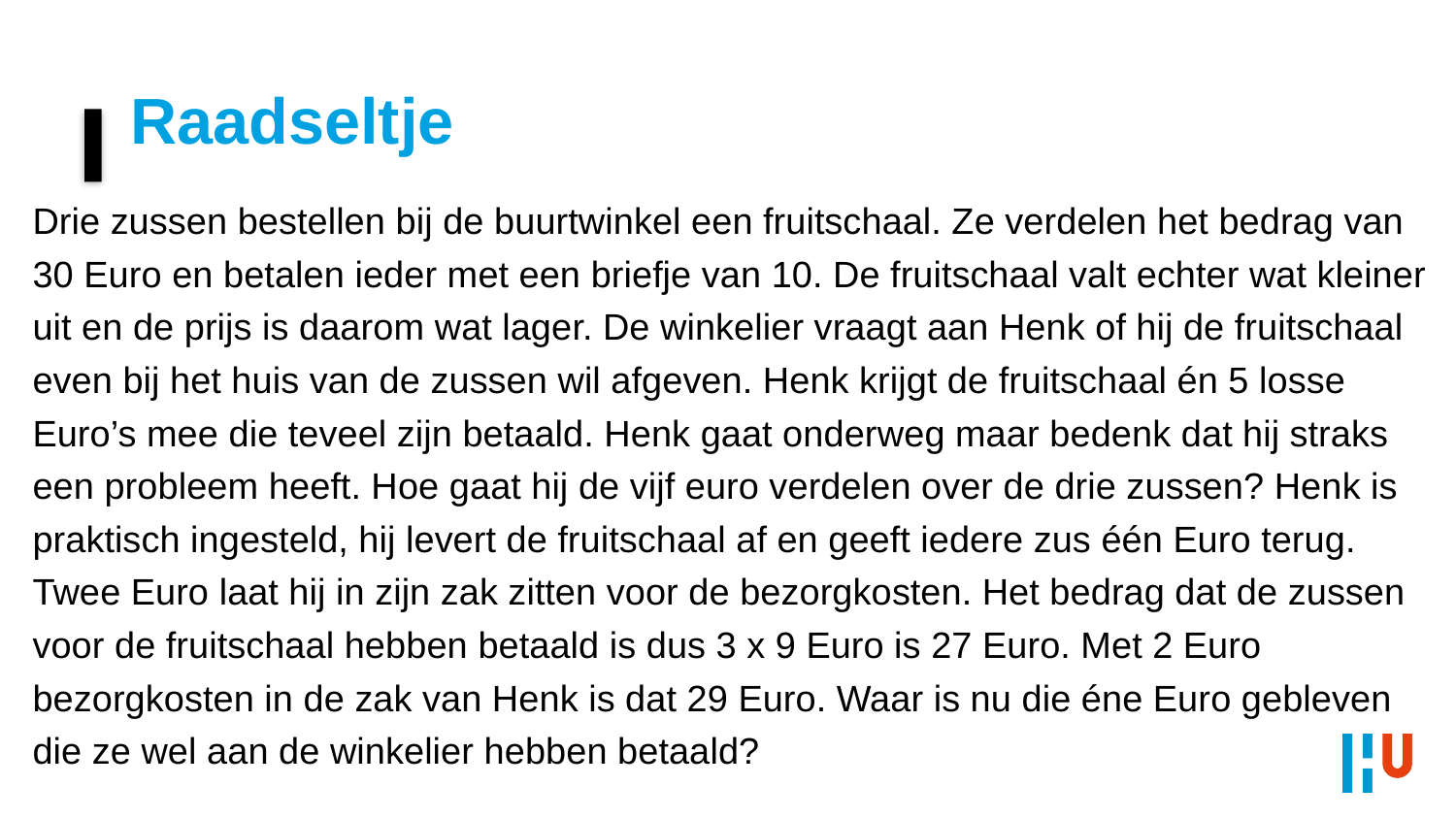

# Raadseltje
Drie zussen bestellen bij de buurtwinkel een fruitschaal. Ze verdelen het bedrag van 30 Euro en betalen ieder met een briefje van 10. De fruitschaal valt echter wat kleiner uit en de prijs is daarom wat lager. De winkelier vraagt aan Henk of hij de fruitschaal even bij het huis van de zussen wil afgeven. Henk krijgt de fruitschaal én 5 losse Euro’s mee die teveel zijn betaald. Henk gaat onderweg maar bedenk dat hij straks een probleem heeft. Hoe gaat hij de vijf euro verdelen over de drie zussen? Henk is praktisch ingesteld, hij levert de fruitschaal af en geeft iedere zus één Euro terug. Twee Euro laat hij in zijn zak zitten voor de bezorgkosten. Het bedrag dat de zussen voor de fruitschaal hebben betaald is dus 3 x 9 Euro is 27 Euro. Met 2 Euro bezorgkosten in de zak van Henk is dat 29 Euro. Waar is nu die éne Euro gebleven die ze wel aan de winkelier hebben betaald?